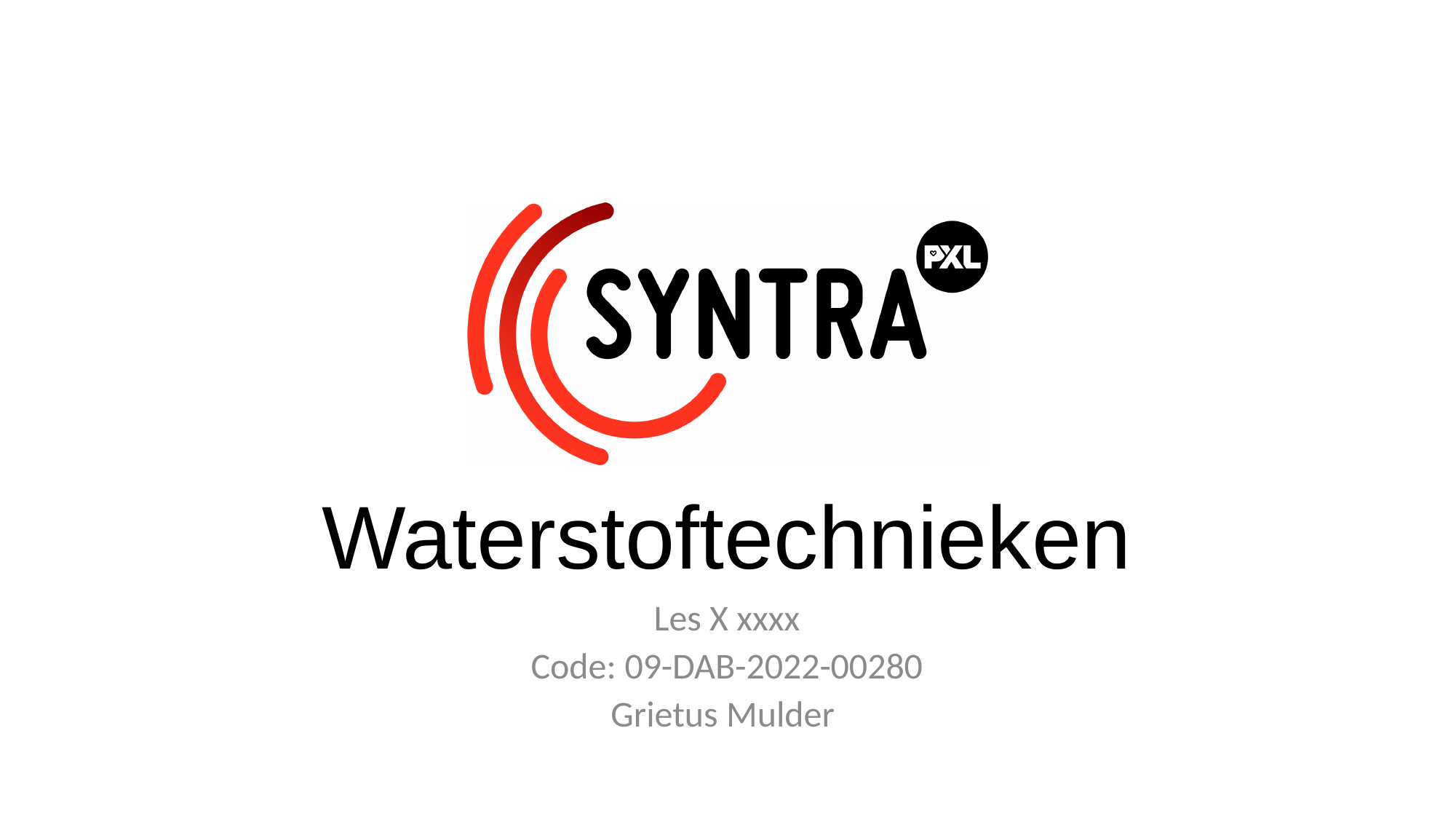

# Waterstoftechnieken
Les X xxxx
Code: 09-DAB-2022-00280
Grietus Mulder